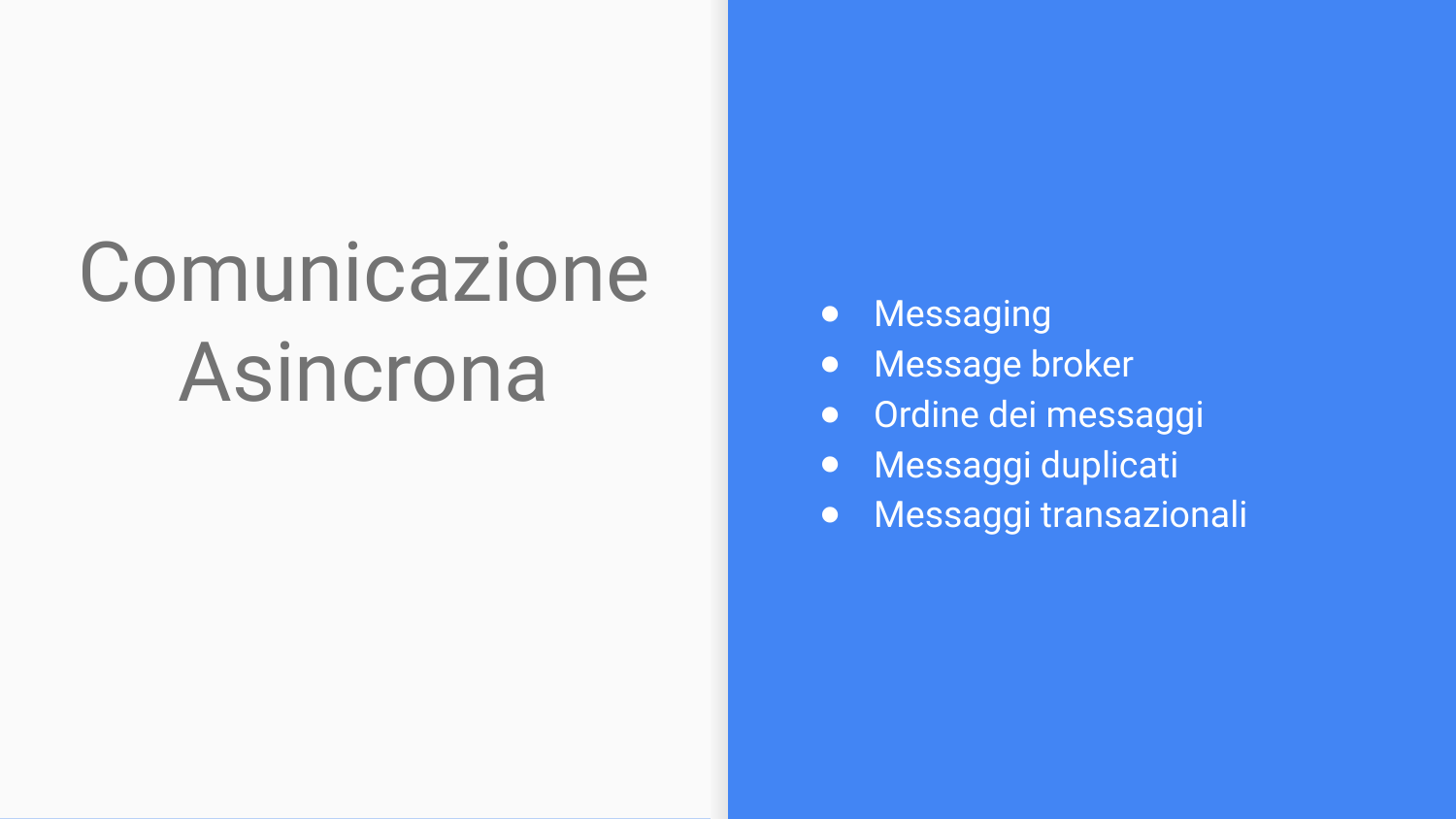

Messaging
Message broker
Ordine dei messaggi
Messaggi duplicati
Messaggi transazionali
# Comunicazione Asincrona